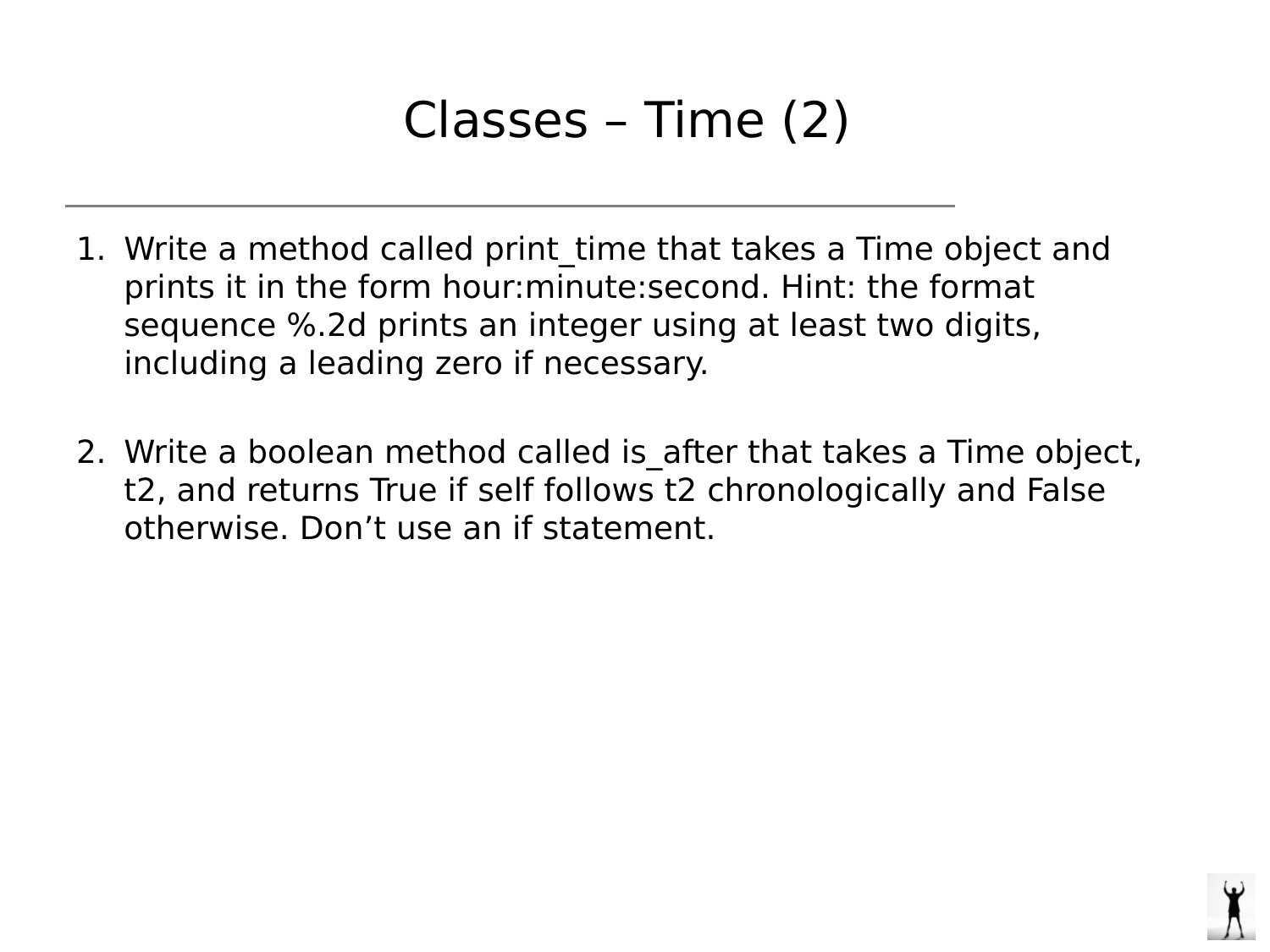

# Classes – Time (2)
Write a method called print_time that takes a Time object and prints it in the form hour:minute:second. Hint: the format sequence %.2d prints an integer using at least two digits, including a leading zero if necessary.

Write a boolean method called is_after that takes a Time object,  t2, and returns True if self follows t2 chronologically and False otherwise. Don’t use an if statement.